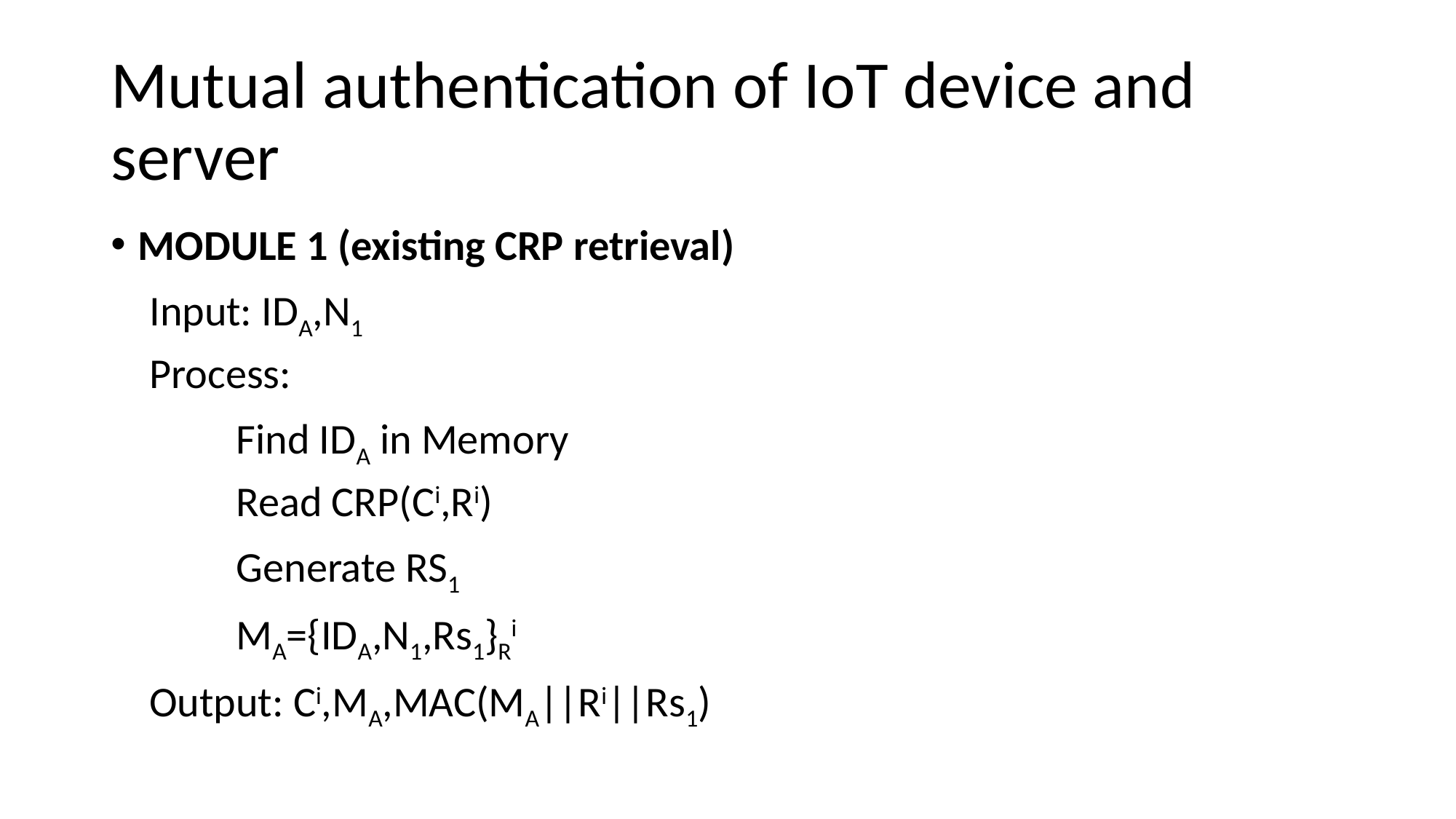

# Mutual authentication of IoT device and server
MODULE 1 (existing CRP retrieval)
    Input: IDA,N1
    Process:
             Find IDA in Memory
             Read CRP(Ci,Ri)
             Generate RS1
             MA={IDA,N1,Rs1}Ri
    Output: Ci,MA,MAC(MA||Ri||Rs1)